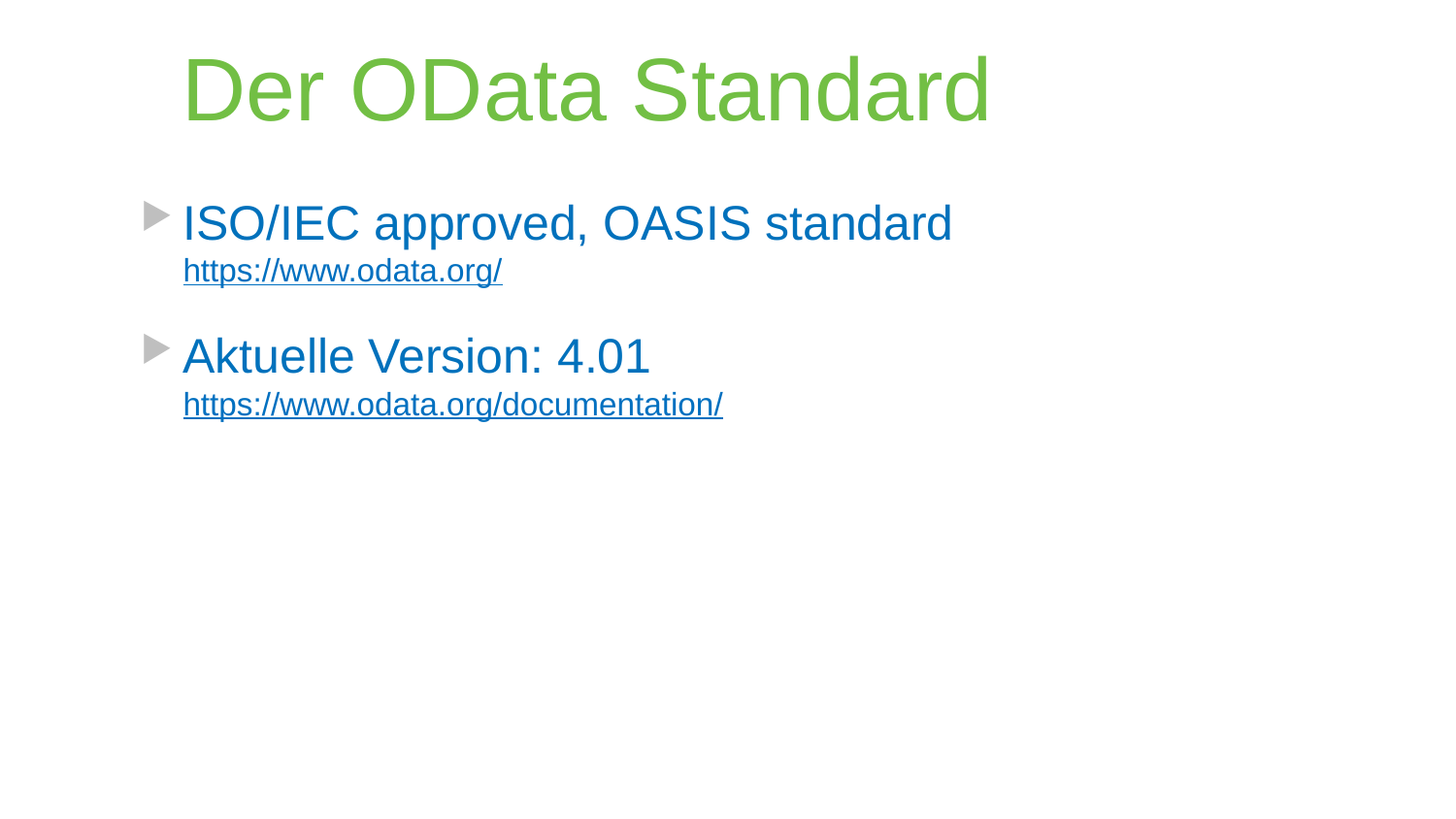

# Der OData Standard
ISO/IEC approved, OASIS standard
https://www.odata.org/
Aktuelle Version: 4.01
https://www.odata.org/documentation/